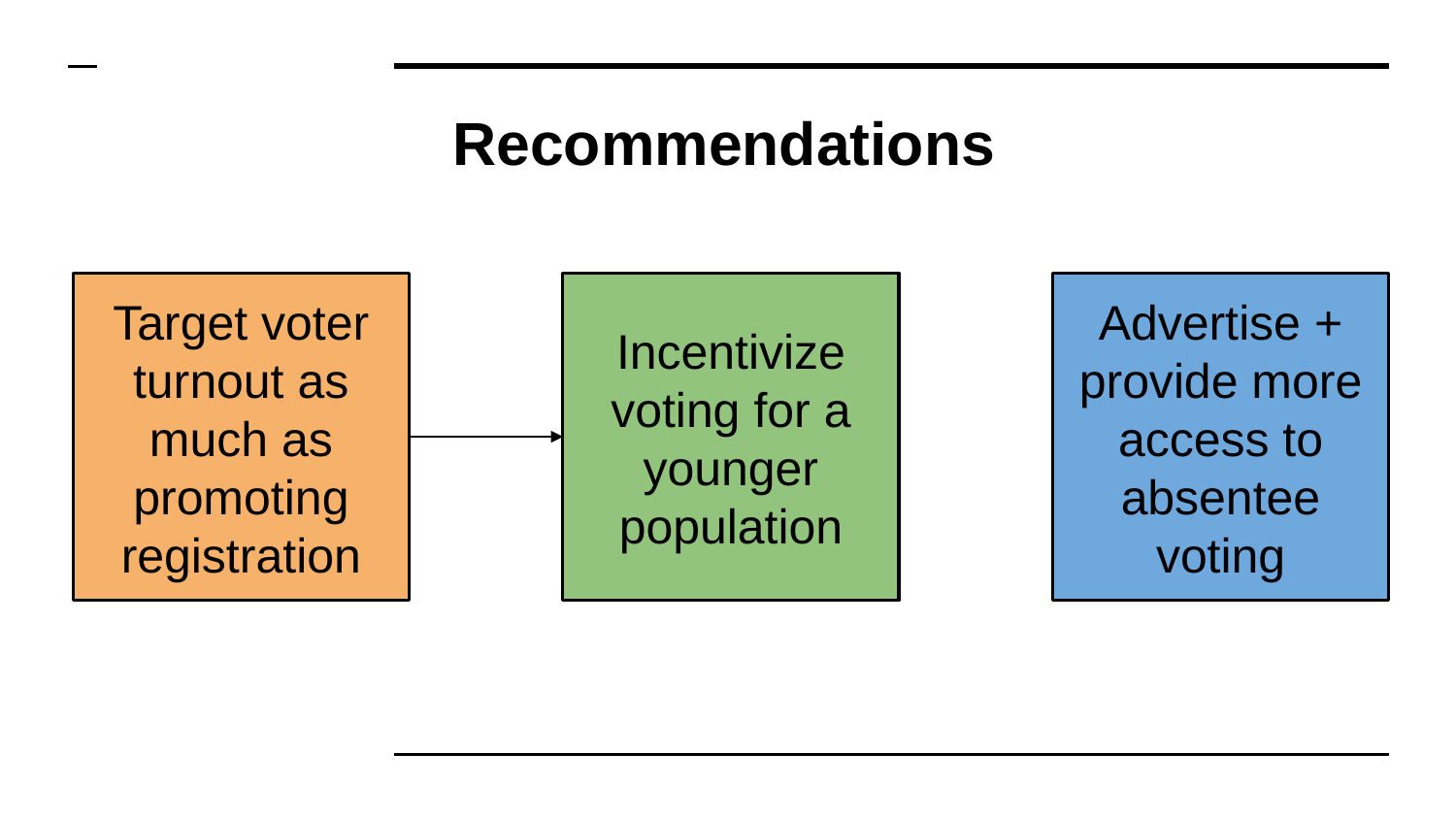

# Recommendations
Target voter turnout as much as promoting registration
Incentivize voting for a younger population
Advertise + provide more access to absentee voting